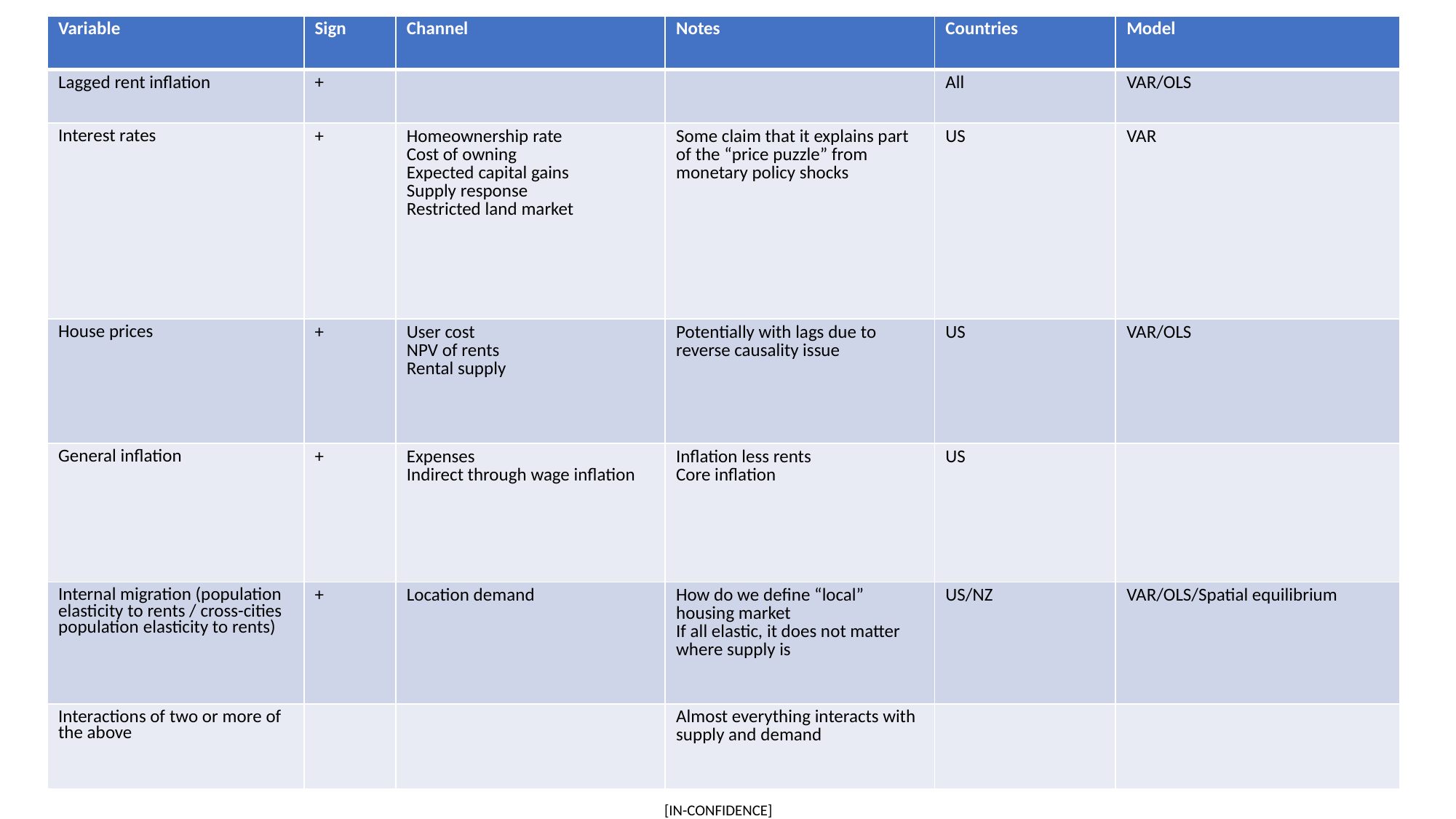

| Variable | Sign | Channel | Notes | Countries | Model |
| --- | --- | --- | --- | --- | --- |
| Lagged rent inflation | + |  |  | All | VAR/OLS |
| Interest rates | + | Homeownership rate Cost of owning Expected capital gains Supply response Restricted land market | Some claim that it explains part of the “price puzzle” from monetary policy shocks | US | VAR |
| House prices | + | User cost NPV of rents Rental supply | Potentially with lags due to reverse causality issue | US | VAR/OLS |
| General inflation | + | Expenses Indirect through wage inflation | Inflation less rents Core inflation | US |  |
| Internal migration (population elasticity to rents / cross-cities population elasticity to rents) | + | Location demand | How do we define “local” housing market If all elastic, it does not matter where supply is | US/NZ | VAR/OLS/Spatial equilibrium |
| Interactions of two or more of the above |  |  | Almost everything interacts with supply and demand |  |  |